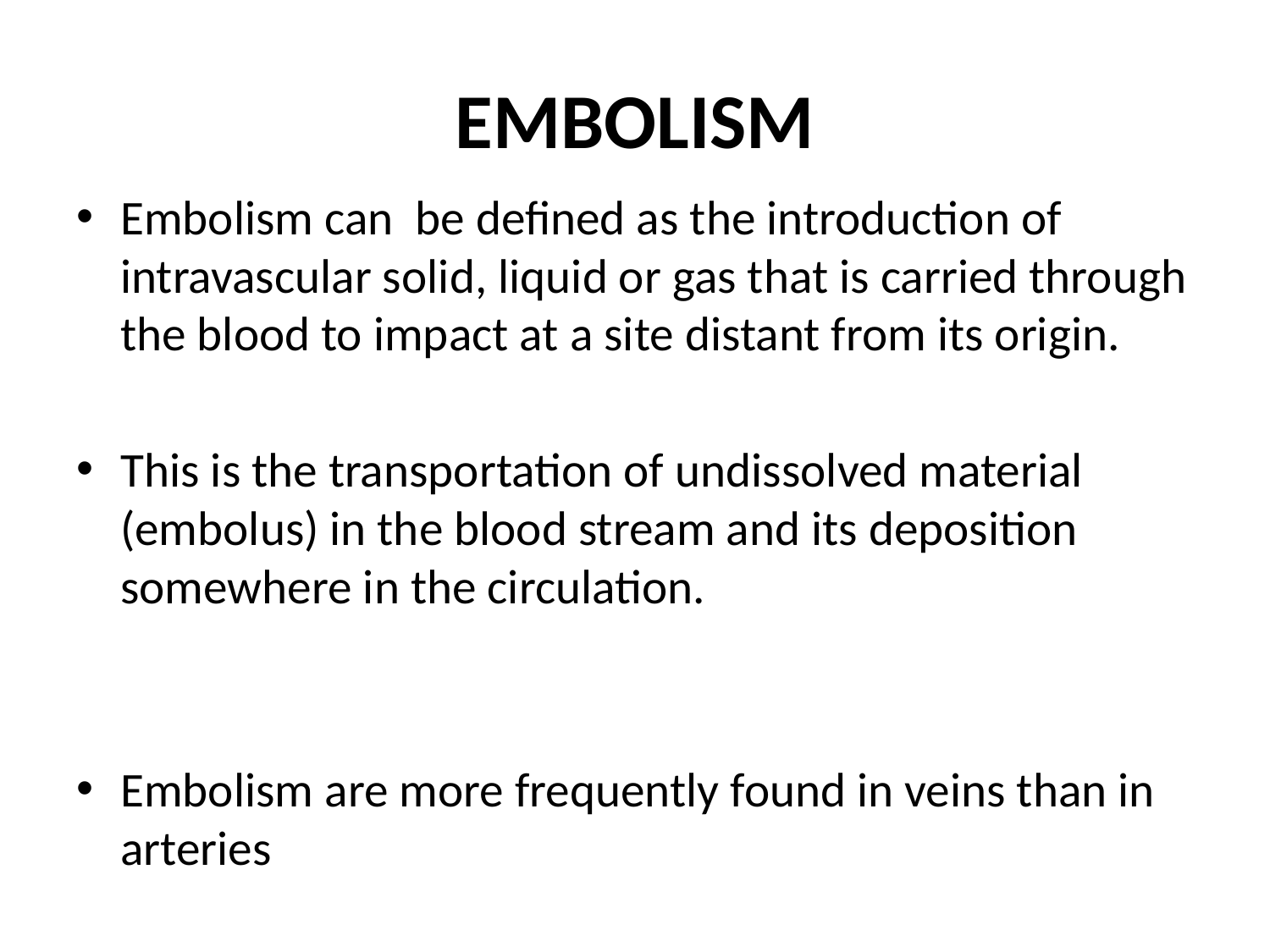

# EMBOLISM
Embolism can  be defined as the introduction of intravascular solid, liquid or gas that is carried through the blood to impact at a site distant from its origin.

This is the transportation of undissolved material (embolus) in the blood stream and its deposition somewhere in the circulation.

Embolism are more frequently found in veins than in arteries